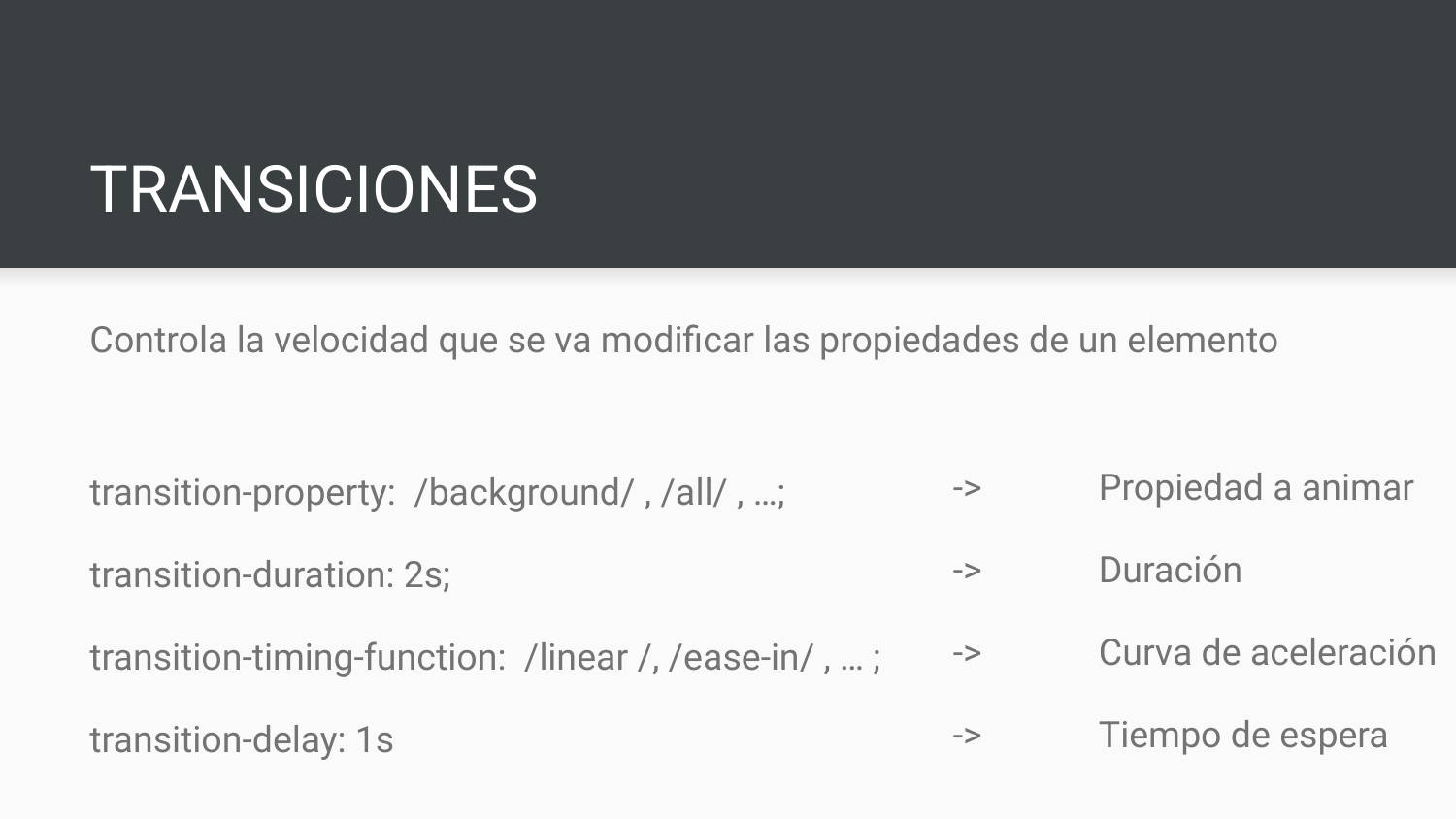

# TRANSICIONES
Controla la velocidad que se va modificar las propiedades de un elemento
->	Propiedad a animar
->	Duración
->	Curva de aceleración
->	Tiempo de espera
transition-property:  /background/ , /all/ , …;
transition-duration: 2s;
transition-timing-function:  /linear /, /ease-in/ , … ;
transition-delay: 1s